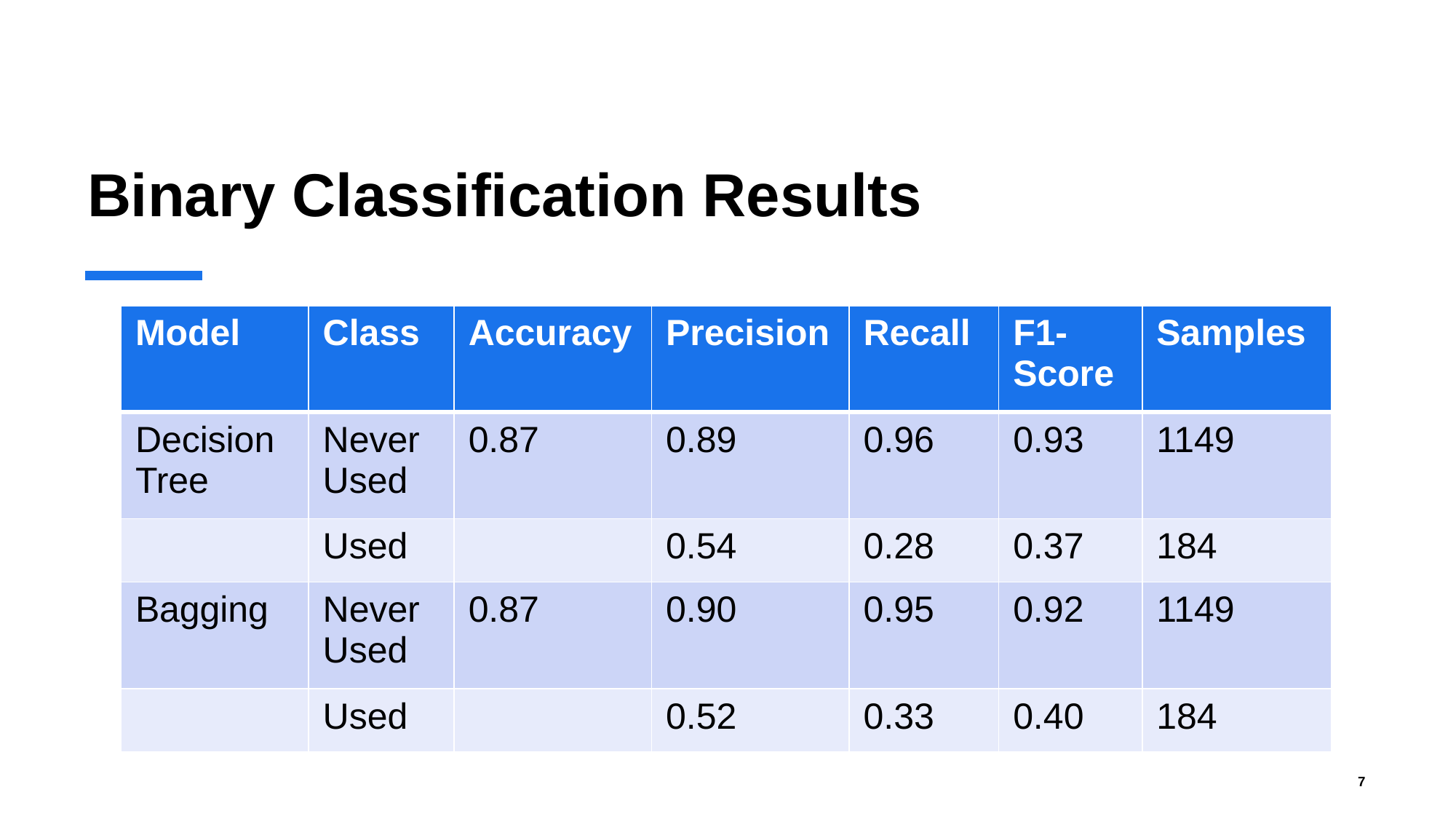

# Binary Classification Results
| Model | Class | Accuracy | Precision | Recall | F1-Score | Samples |
| --- | --- | --- | --- | --- | --- | --- |
| Decision Tree | Never Used | 0.87 | 0.89 | 0.96 | 0.93 | 1149 |
|  | Used |  | 0.54 | 0.28 | 0.37 | 184 |
| Bagging | Never Used | 0.87 | 0.90 | 0.95 | 0.92 | 1149 |
|  | Used |  | 0.52 | 0.33 | 0.40 | 184 |
7